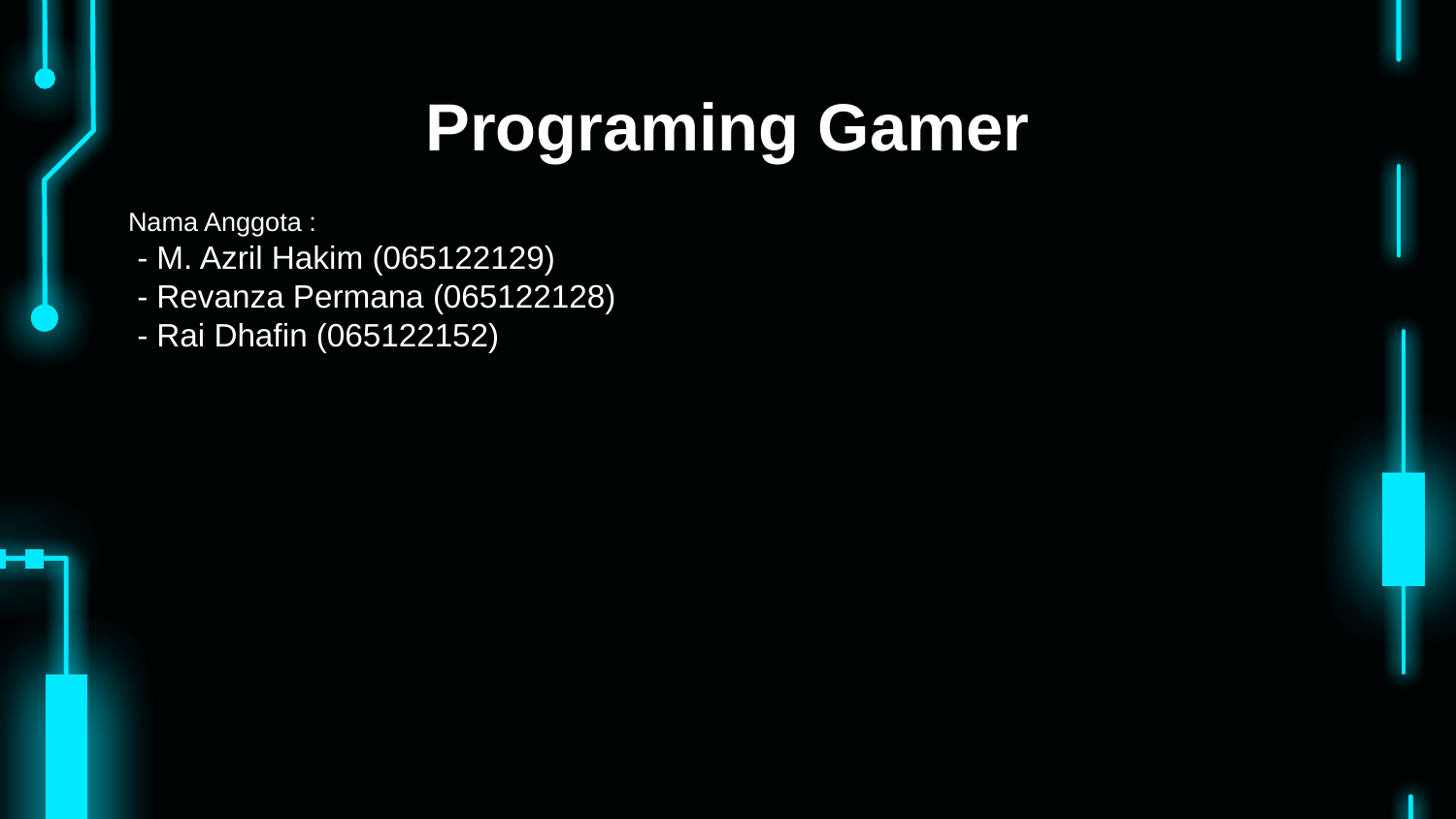

# Programing Gamer
Nama Anggota :
 - M. Azril Hakim (065122129)
 - Revanza Permana (065122128)
 - Rai Dhafin (065122152)